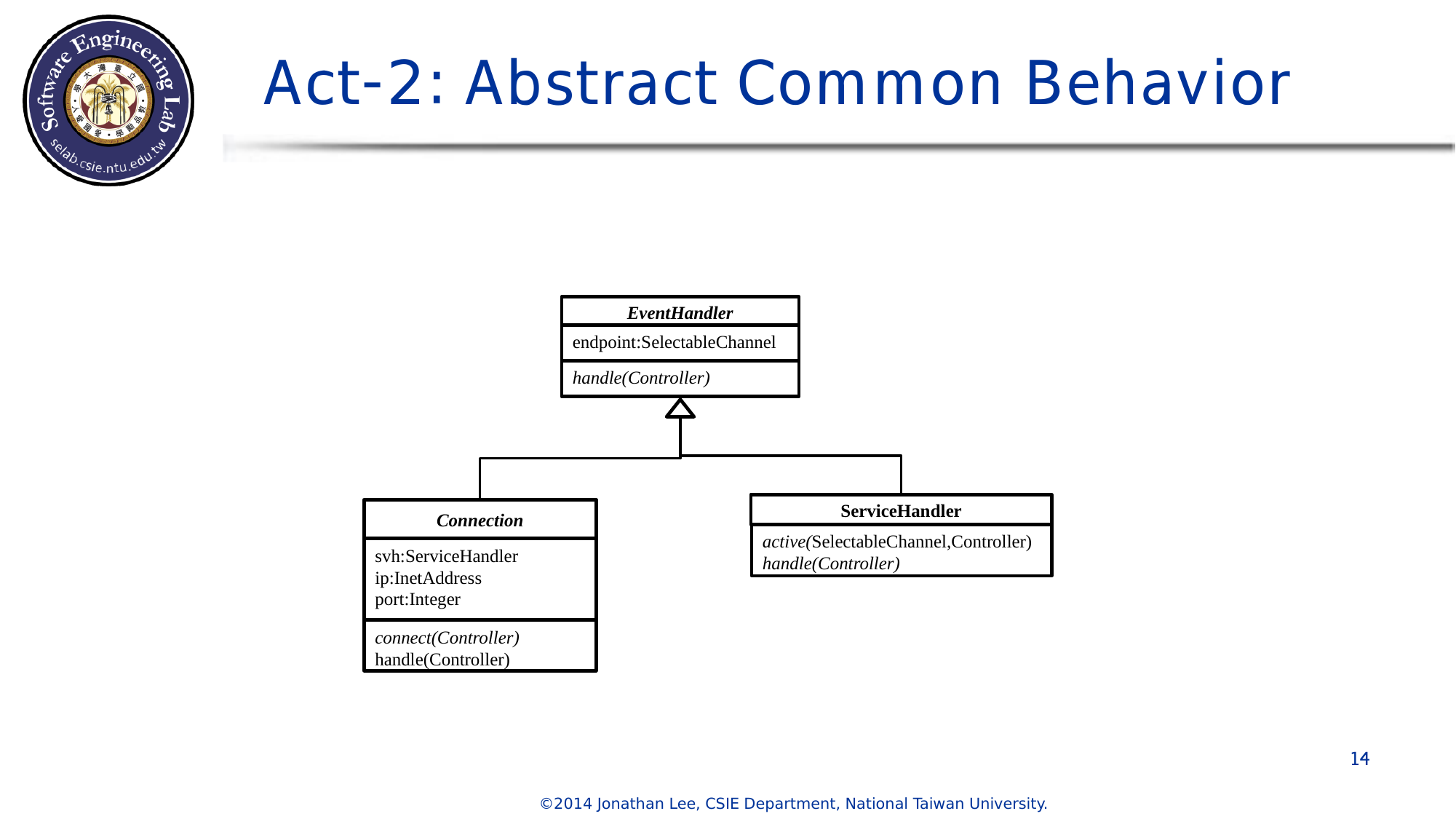

# Act-2: Abstract Common Behavior

EventHandler
endpoint:SelectableChannel

handle(Controller)

ServiceHandler
active(SelectableChannel,Controller)
handle(Controller)

Connection
connect(Controller)
handle(Controller)
svh:ServiceHandler
ip:InetAddress
port:Integer
14